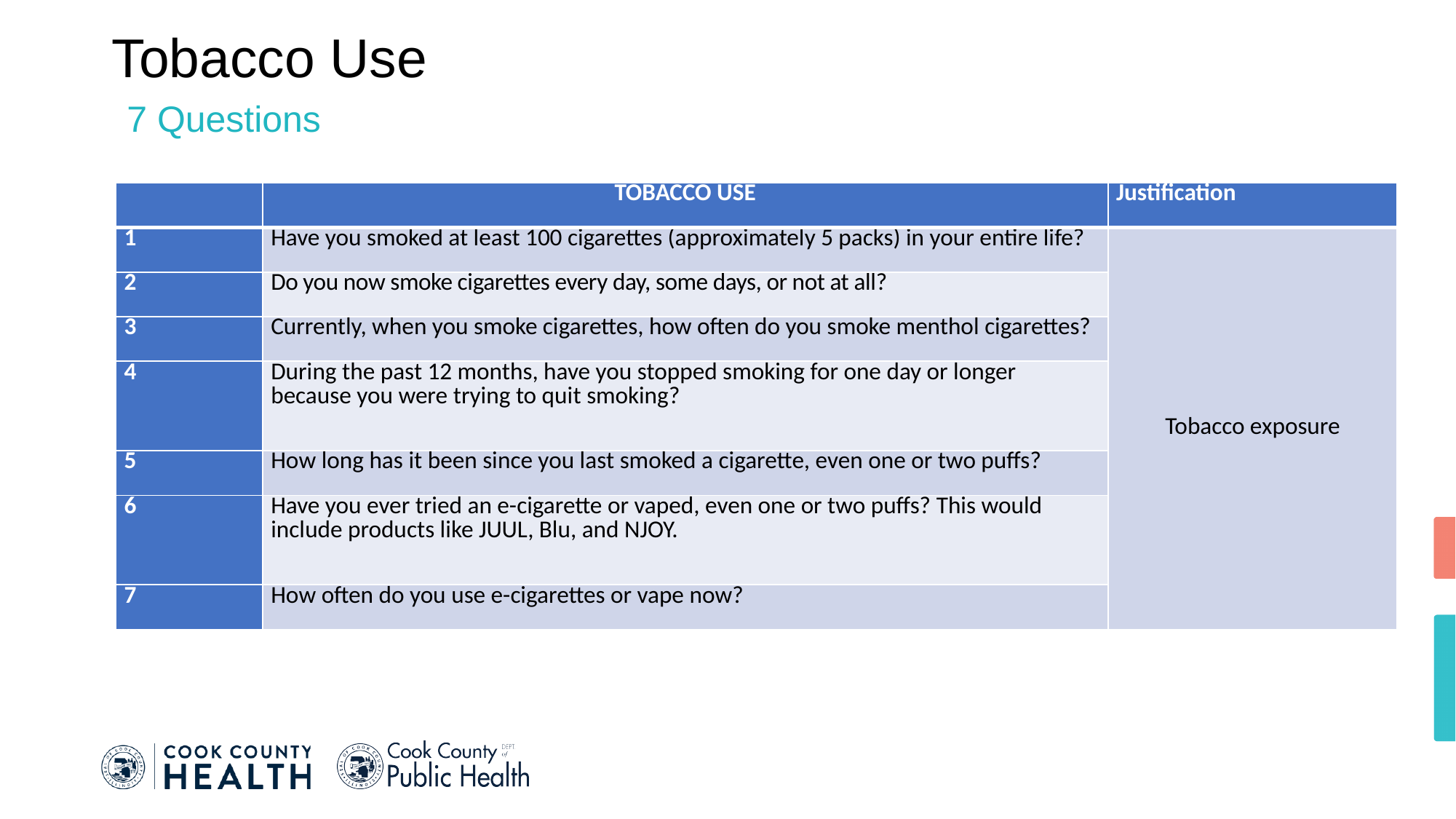

# Tobacco Use
7 Questions
|  | TOBACCO USE | Justification |
| --- | --- | --- |
| 1 | Have you smoked at least 100 cigarettes (approximately 5 packs) in your entire life? | Tobacco exposure |
| 2 | Do you now smoke cigarettes every day, some days, or not at all? | Tobacco exposure |
| 3 | Currently, when you smoke cigarettes, how often do you smoke menthol cigarettes? | Tobacco exposure |
| 4 | During the past 12 months, have you stopped smoking for one day or longer because you were trying to quit smoking? | Tobacco exposure |
| 5 | How long has it been since you last smoked a cigarette, even one or two puffs? | Tobacco exposure |
| 6 | Have you ever tried an e-cigarette or vaped, even one or two puffs? This would include products like JUUL, Blu, and NJOY. | Tobacco exposure |
| 7 | How often do you use e-cigarettes or vape now? | Tobacco exposure |